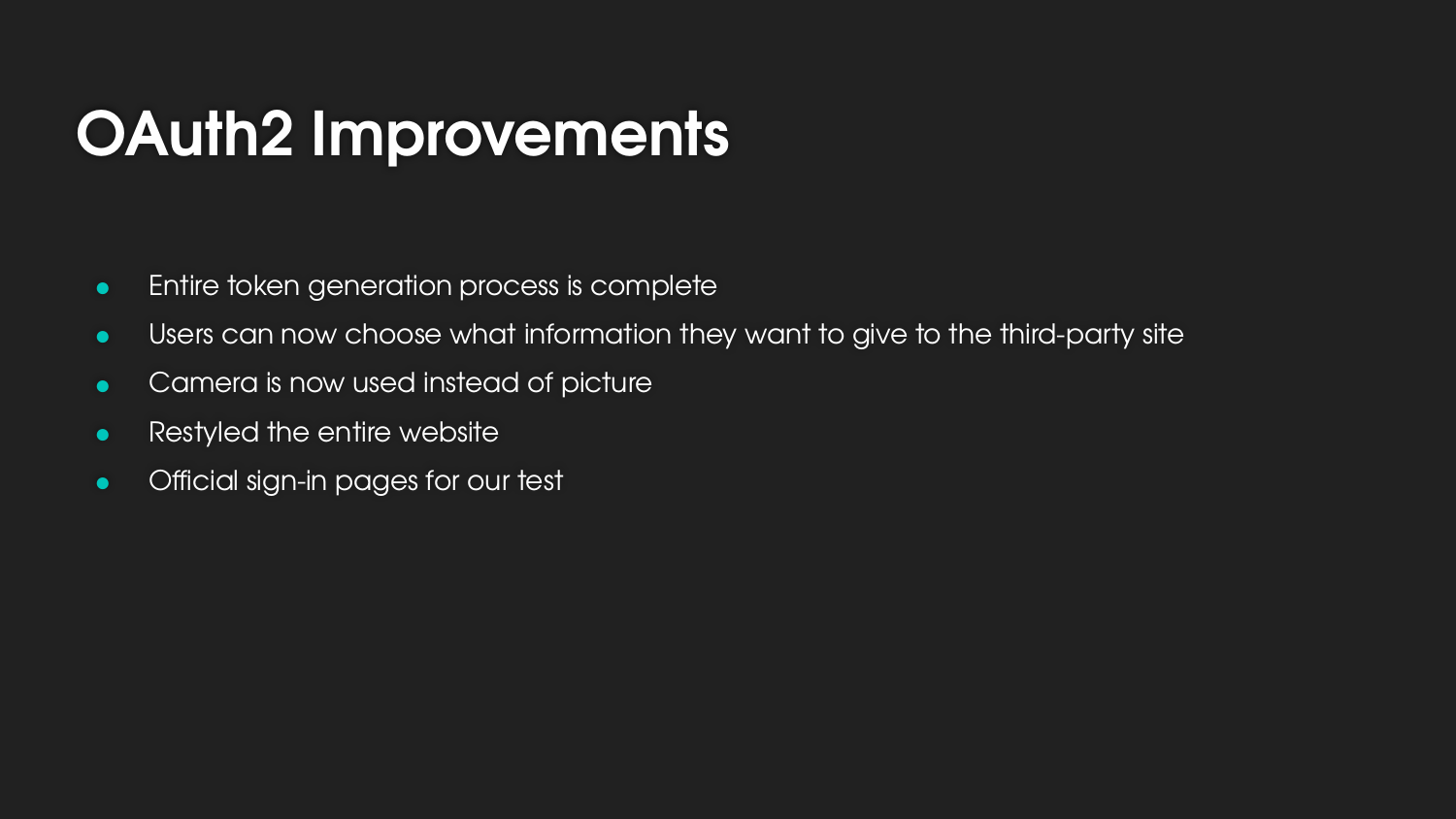

# OAuth2 Improvements
Entire token generation process is complete
Users can now choose what information they want to give to the third-party site
Camera is now used instead of picture
Restyled the entire website
Official sign-in pages for our test